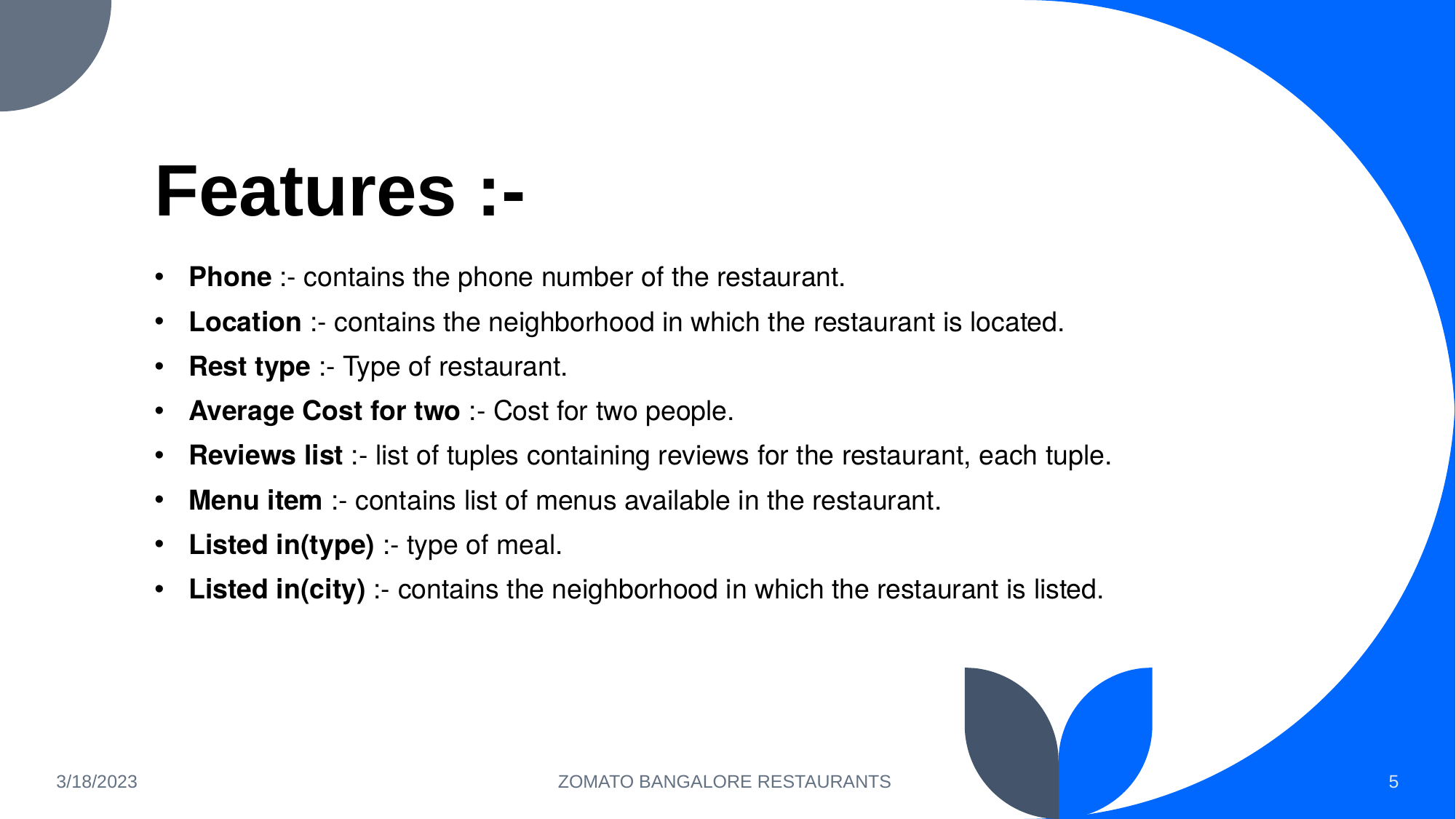

# Features :-
Phone :- contains the phone number of the restaurant.
Location :- contains the neighborhood in which the restaurant is located.
Rest type :- Type of restaurant.
Average Cost for two :- Cost for two people.
Reviews list :- list of tuples containing reviews for the restaurant, each tuple.
Menu item :- contains list of menus available in the restaurant.
Listed in(type) :- type of meal.
Listed in(city) :- contains the neighborhood in which the restaurant is listed.
3/18/2023
ZOMATO BANGALORE RESTAURANTS
5